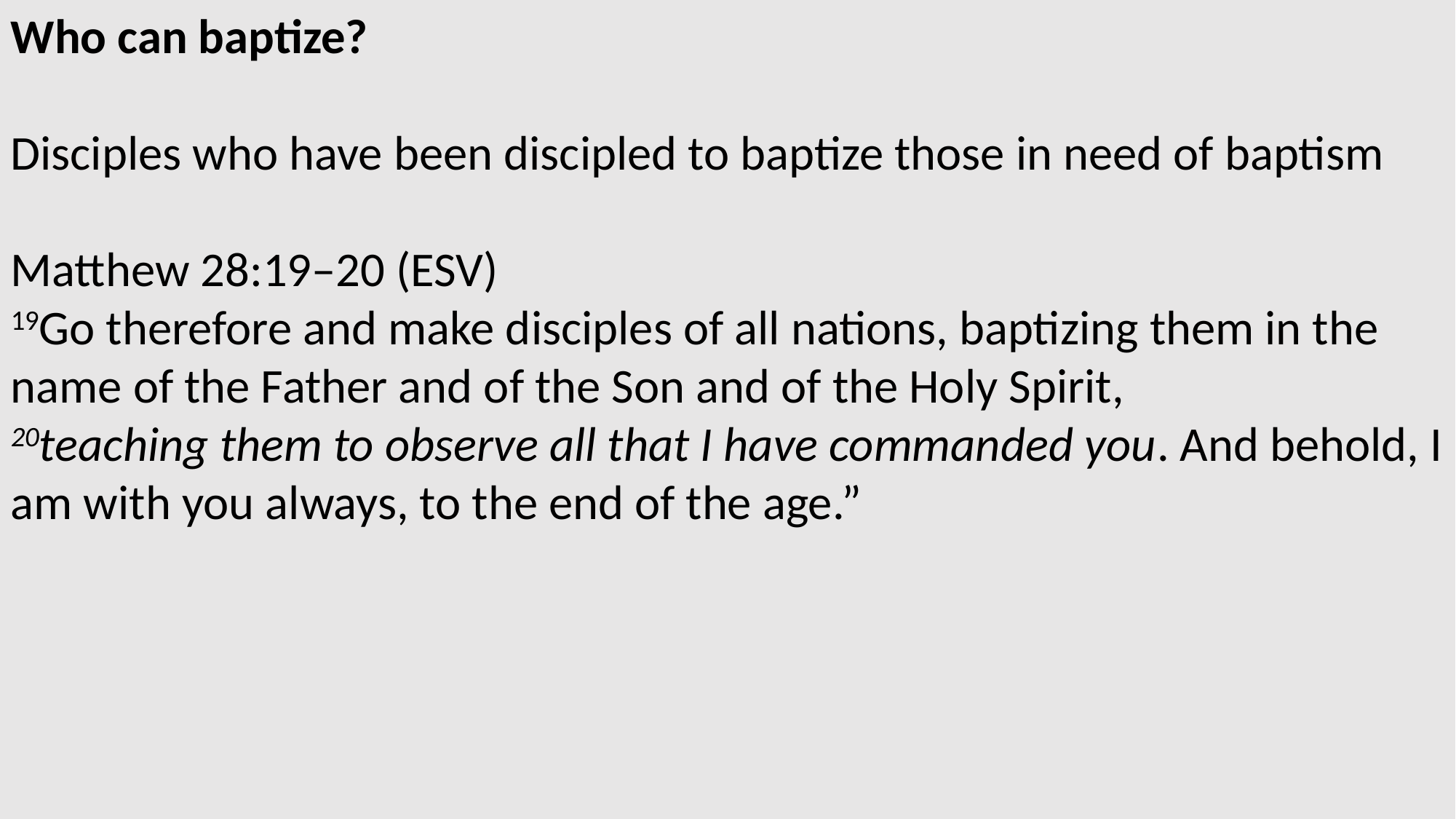

Who can baptize?

Disciples who have been discipled to baptize those in need of baptism

Matthew 28:19–20 (ESV)
19Go therefore and make disciples of all nations, baptizing them in the name of the Father and of the Son and of the Holy Spirit,
20teaching them to observe all that I have commanded you. And behold, I am with you always, to the end of the age.”